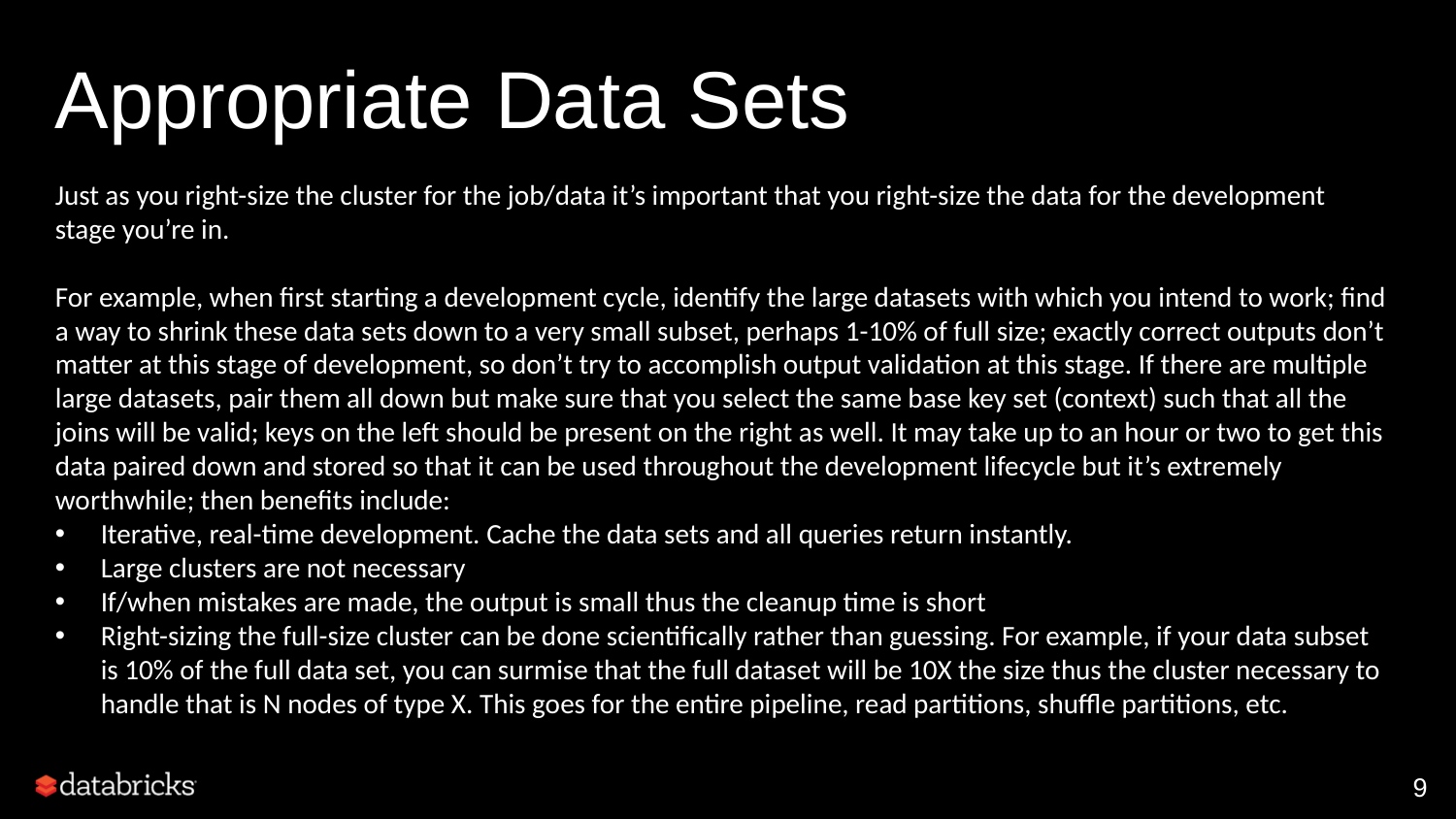

# Appropriate Data Sets
Just as you right-size the cluster for the job/data it’s important that you right-size the data for the development stage you’re in.

For example, when first starting a development cycle, identify the large datasets with which you intend to work; find a way to shrink these data sets down to a very small subset, perhaps 1-10% of full size; exactly correct outputs don’t matter at this stage of development, so don’t try to accomplish output validation at this stage. If there are multiple large datasets, pair them all down but make sure that you select the same base key set (context) such that all the joins will be valid; keys on the left should be present on the right as well. It may take up to an hour or two to get this data paired down and stored so that it can be used throughout the development lifecycle but it’s extremely worthwhile; then benefits include:
Iterative, real-time development. Cache the data sets and all queries return instantly.
Large clusters are not necessary
If/when mistakes are made, the output is small thus the cleanup time is short
Right-sizing the full-size cluster can be done scientifically rather than guessing. For example, if your data subset is 10% of the full data set, you can surmise that the full dataset will be 10X the size thus the cluster necessary to handle that is N nodes of type X. This goes for the entire pipeline, read partitions, shuffle partitions, etc.
9